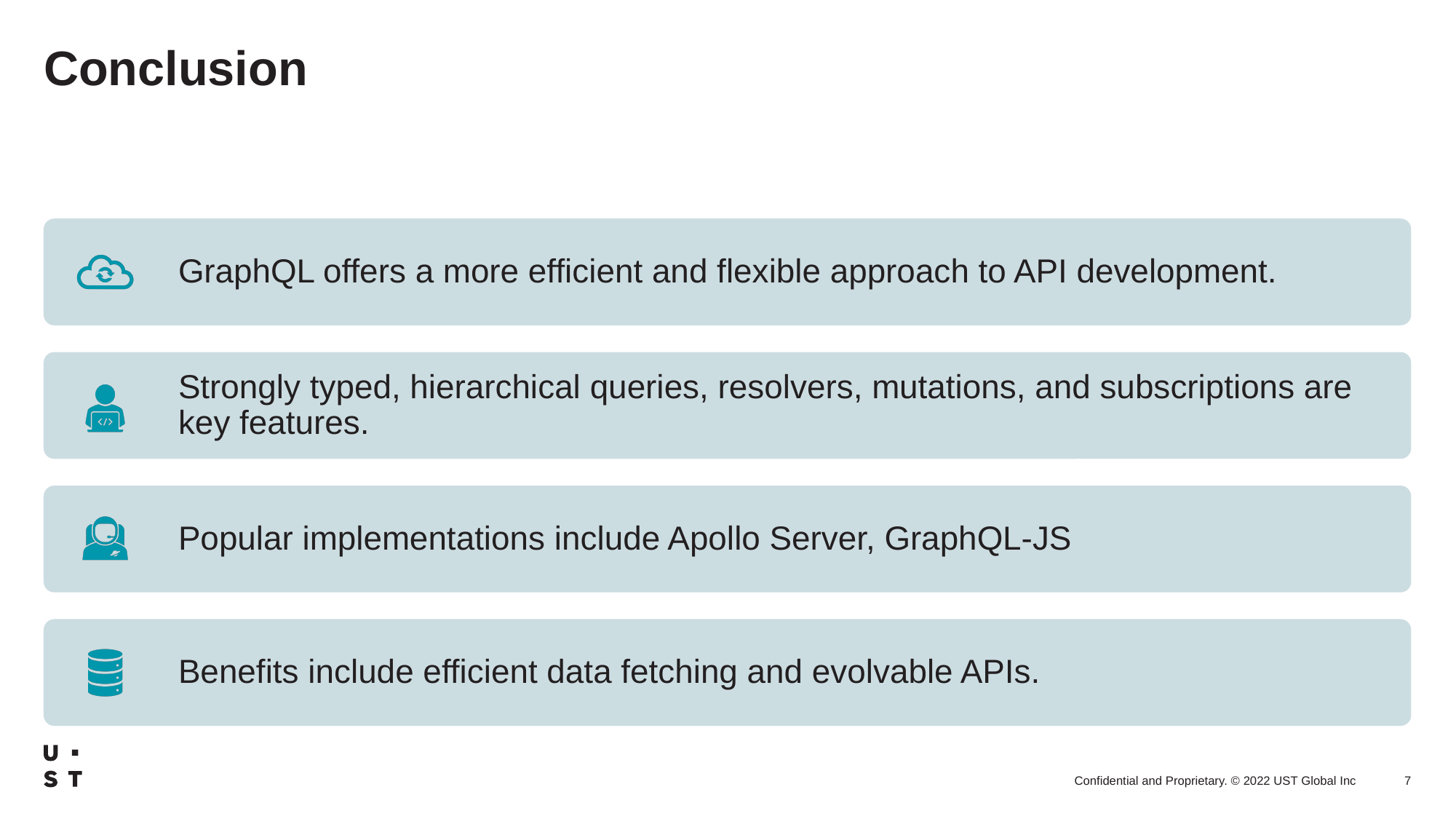

# Conclusion
GraphQL offers a more efficient and flexible approach to API development.
Strongly typed, hierarchical queries, resolvers, mutations, and subscriptions are key features.
Popular implementations include Apollo Server, GraphQL-JS
Benefits include efficient data fetching and evolvable APIs.